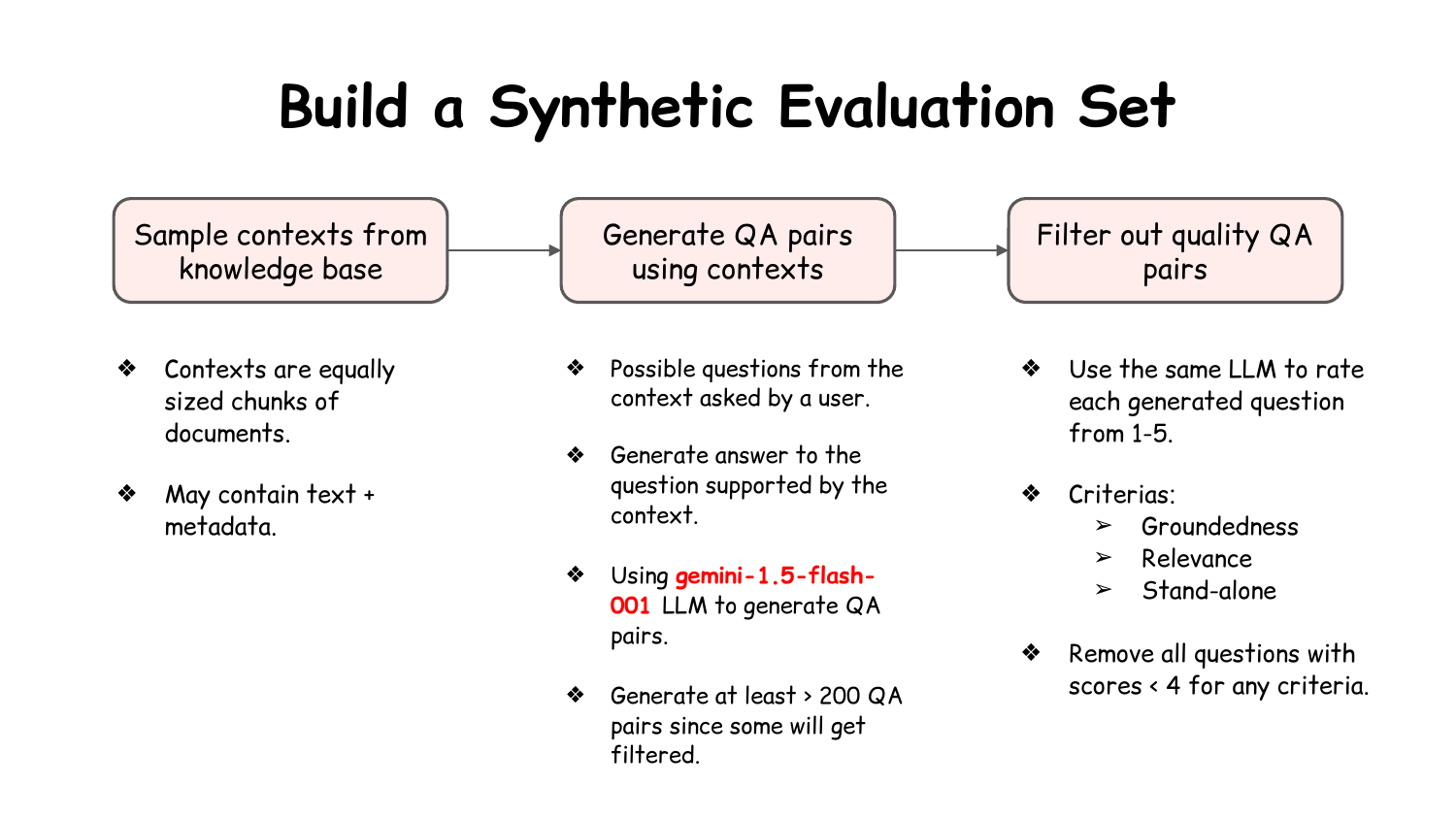

# Build a Synthetic Evaluation Set
Sample contexts from knowledge base
Generate QA pairs using contexts
Filter out quality QA pairs
Contexts are equally sized chunks of documents.
May contain text + metadata.

Possible questions from the context asked by a user.
Generate answer to the question supported by the context.
Using gemini-1.5-flash-001 LLM to generate QA pairs.
Generate at least > 200 QA pairs since some will get filtered.
Use the same LLM to rate each generated question from 1-5.
Criterias:
Groundedness
Relevance
Stand-alone
Remove all questions with scores < 4 for any criteria.